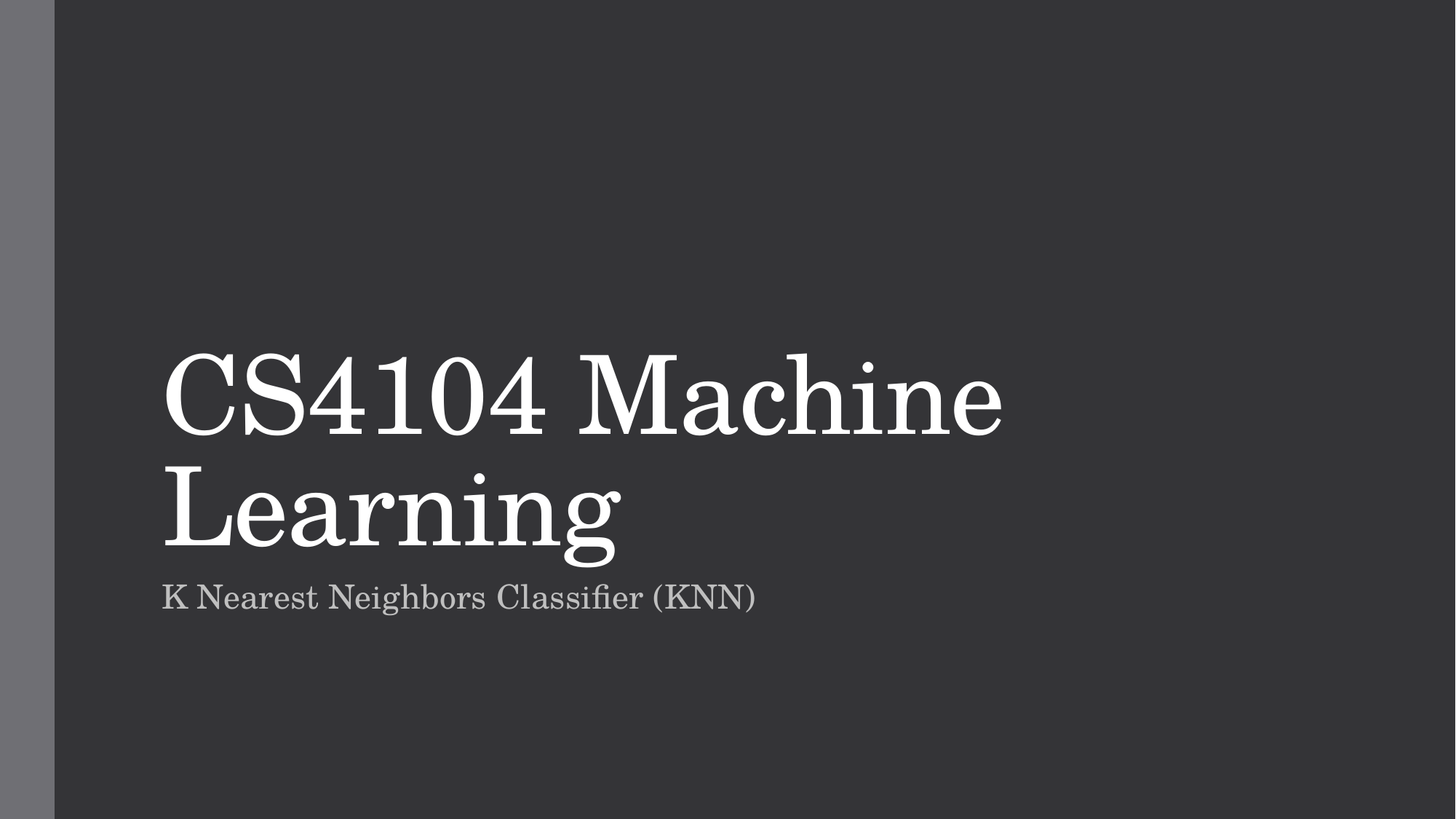

# CS4104 Machine Learning
K Nearest Neighbors Classifier (KNN)